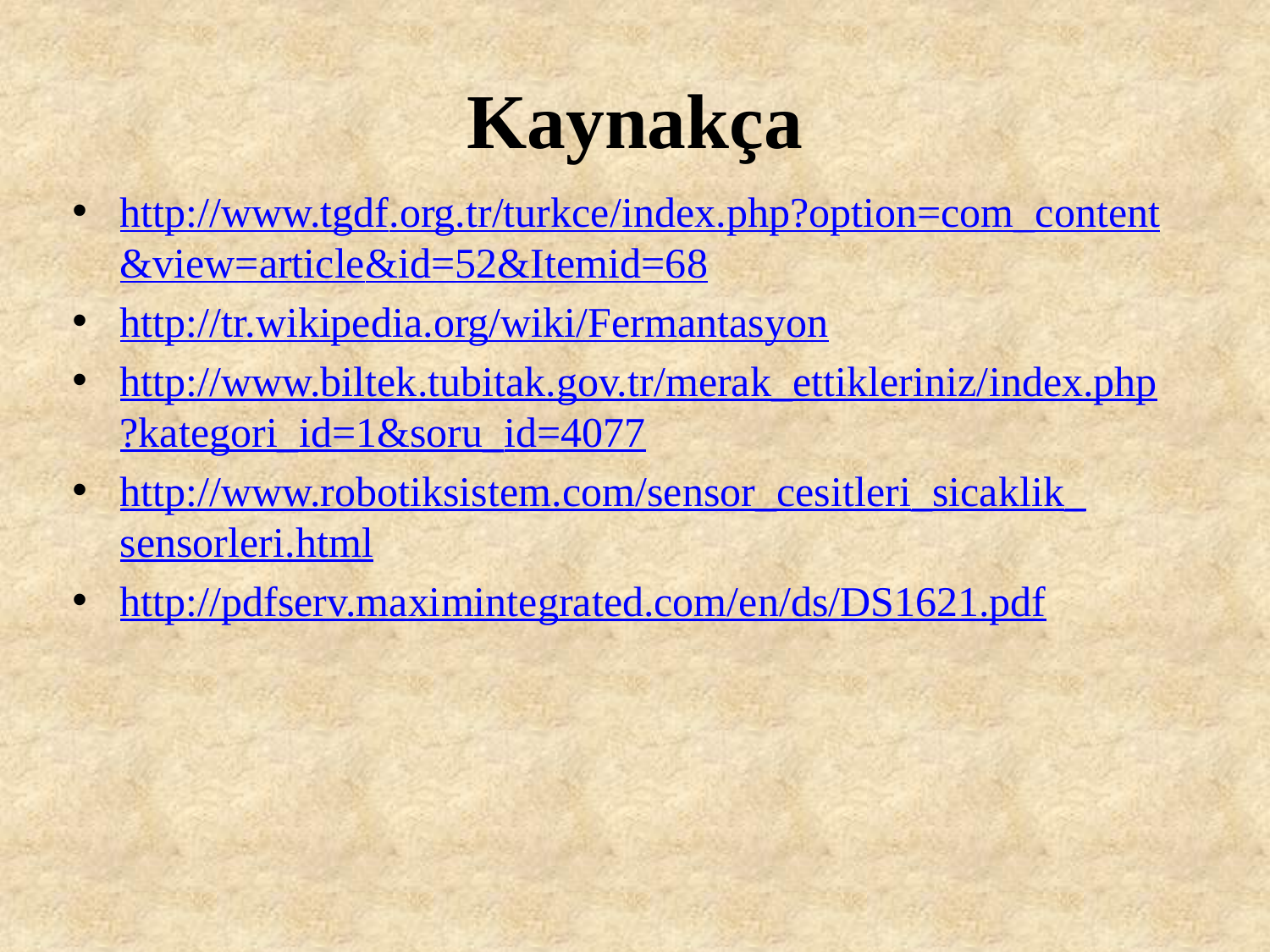

# Kaynakça
http://www.tgdf.org.tr/turkce/index.php?option=com_content&view=article&id=52&Itemid=68
http://tr.wikipedia.org/wiki/Fermantasyon
http://www.biltek.tubitak.gov.tr/merak_ettikleriniz/index.php?kategori_id=1&soru_id=4077
http://www.robotiksistem.com/sensor_cesitleri_sicaklik_sensorleri.html
http://pdfserv.maximintegrated.com/en/ds/DS1621.pdf